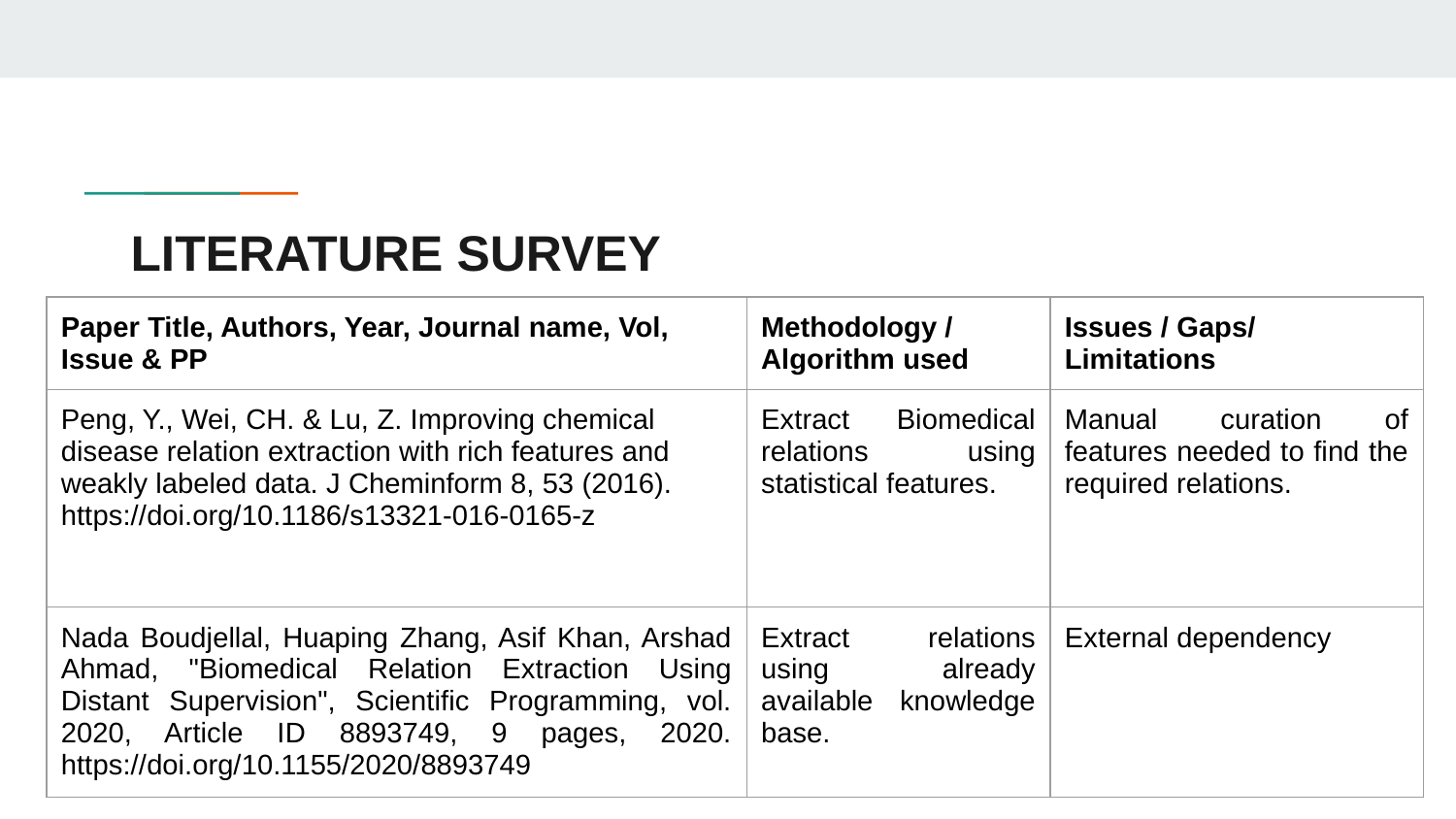

# LITERATURE SURVEY
| Paper Title, Authors, Year, Journal name, Vol, Issue & PP | Methodology / Algorithm used | Issues / Gaps/ Limitations |
| --- | --- | --- |
| Peng, Y., Wei, CH. & Lu, Z. Improving chemical disease relation extraction with rich features and weakly labeled data. J Cheminform 8, 53 (2016). https://doi.org/10.1186/s13321-016-0165-z | Extract Biomedical relations using statistical features. | Manual curation of features needed to find the required relations. |
| Nada Boudjellal, Huaping Zhang, Asif Khan, Arshad Ahmad, "Biomedical Relation Extraction Using Distant Supervision", Scientific Programming, vol. 2020, Article ID 8893749, 9 pages, 2020. https://doi.org/10.1155/2020/8893749 | Extract relations using already available knowledge base. | External dependency |